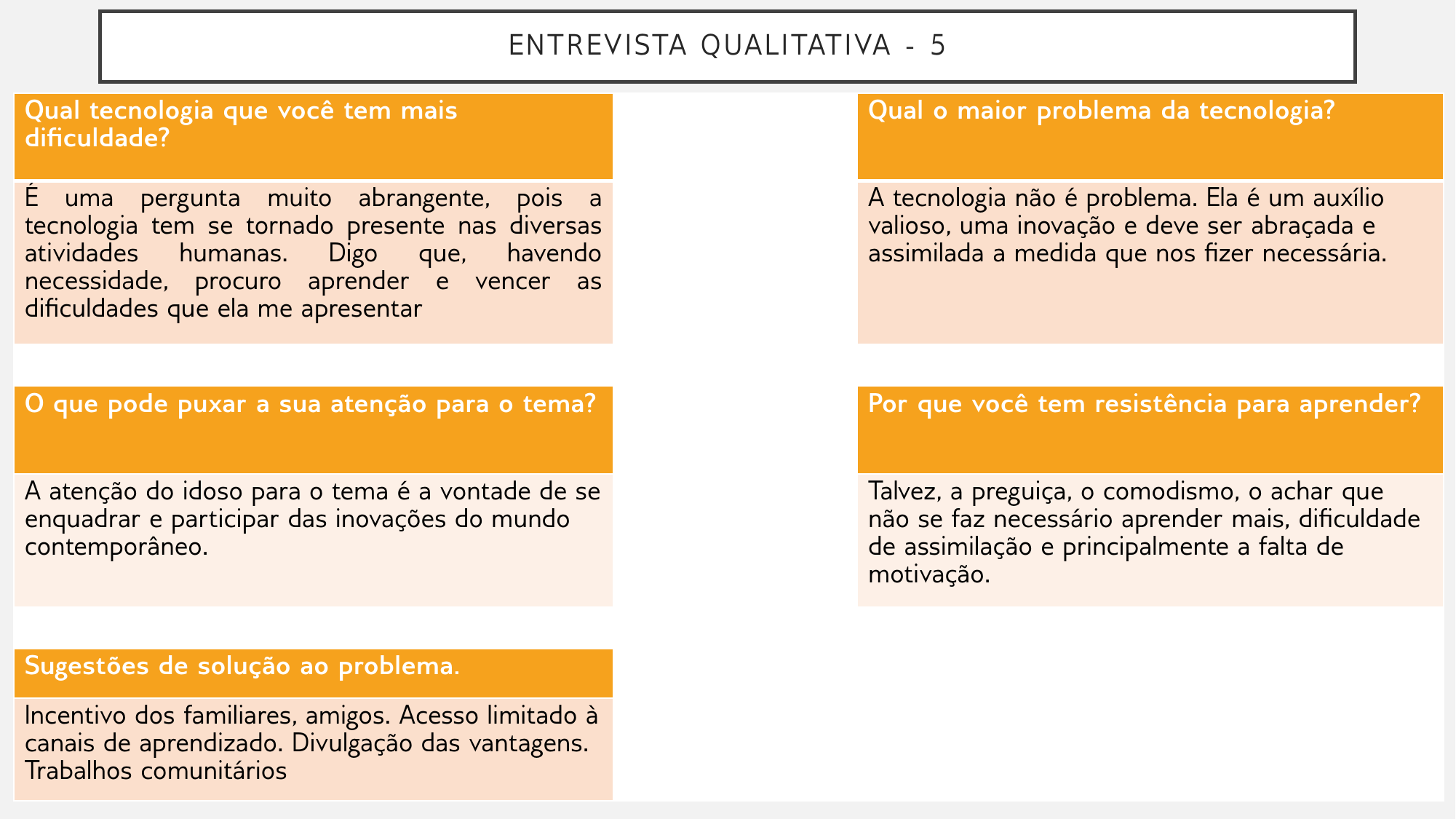

Entrevista qualitativa - 5
| Qual tecnologia que você tem mais dificuldade? |  |  | Qual o maior problema da tecnologia? |
| --- | --- | --- | --- |
| É uma pergunta muito abrangente, pois a tecnologia tem se tornado presente nas diversas atividades humanas. Digo que, havendo necessidade, procuro aprender e vencer as dificuldades que ela me apresentar |  |  | A tecnologia não é problema. Ela é um auxílio valioso, uma inovação e deve ser abraçada e assimilada a medida que nos fizer necessária. |
|  |  |  |  |
| O que pode puxar a sua atenção para o tema? |  |  | Por que você tem resistência para aprender? |
| A atenção do idoso para o tema é a vontade de se enquadrar e participar das inovações do mundo contemporâneo. |  |  | Talvez, a preguiça, o comodismo, o achar que não se faz necessário aprender mais, dificuldade de assimilação e principalmente a falta de motivação. |
|  |  |  |  |
| Sugestões de solução ao problema. |  |  |  |
| Incentivo dos familiares, amigos. Acesso limitado à canais de aprendizado. Divulgação das vantagens. Trabalhos comunitários |  |  |  |